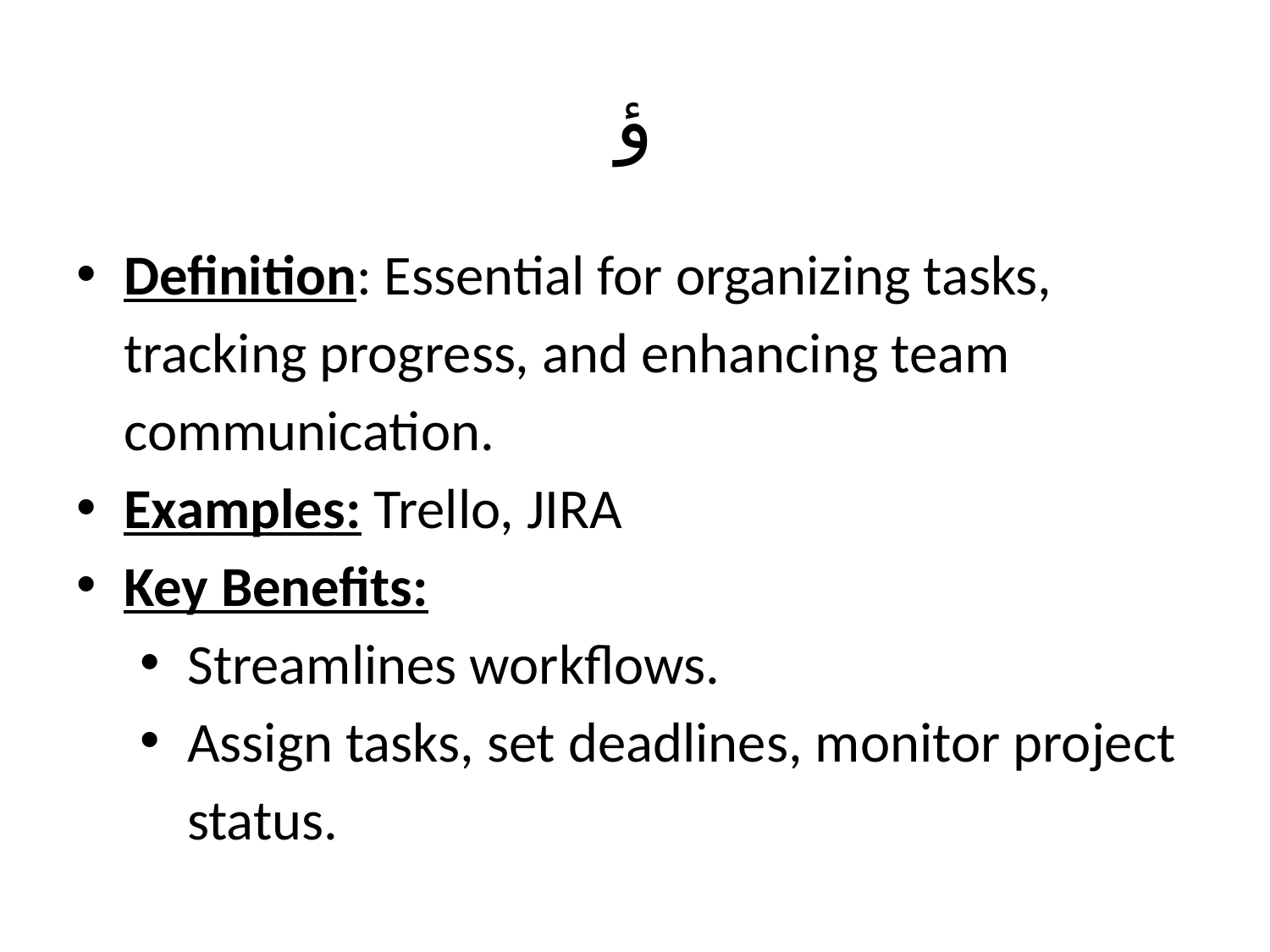

ؤ
Definition: Essential for organizing tasks, tracking progress, and enhancing team communication.
Examples: Trello, JIRA
Key Benefits:
Streamlines workflows.
Assign tasks, set deadlines, monitor project status.